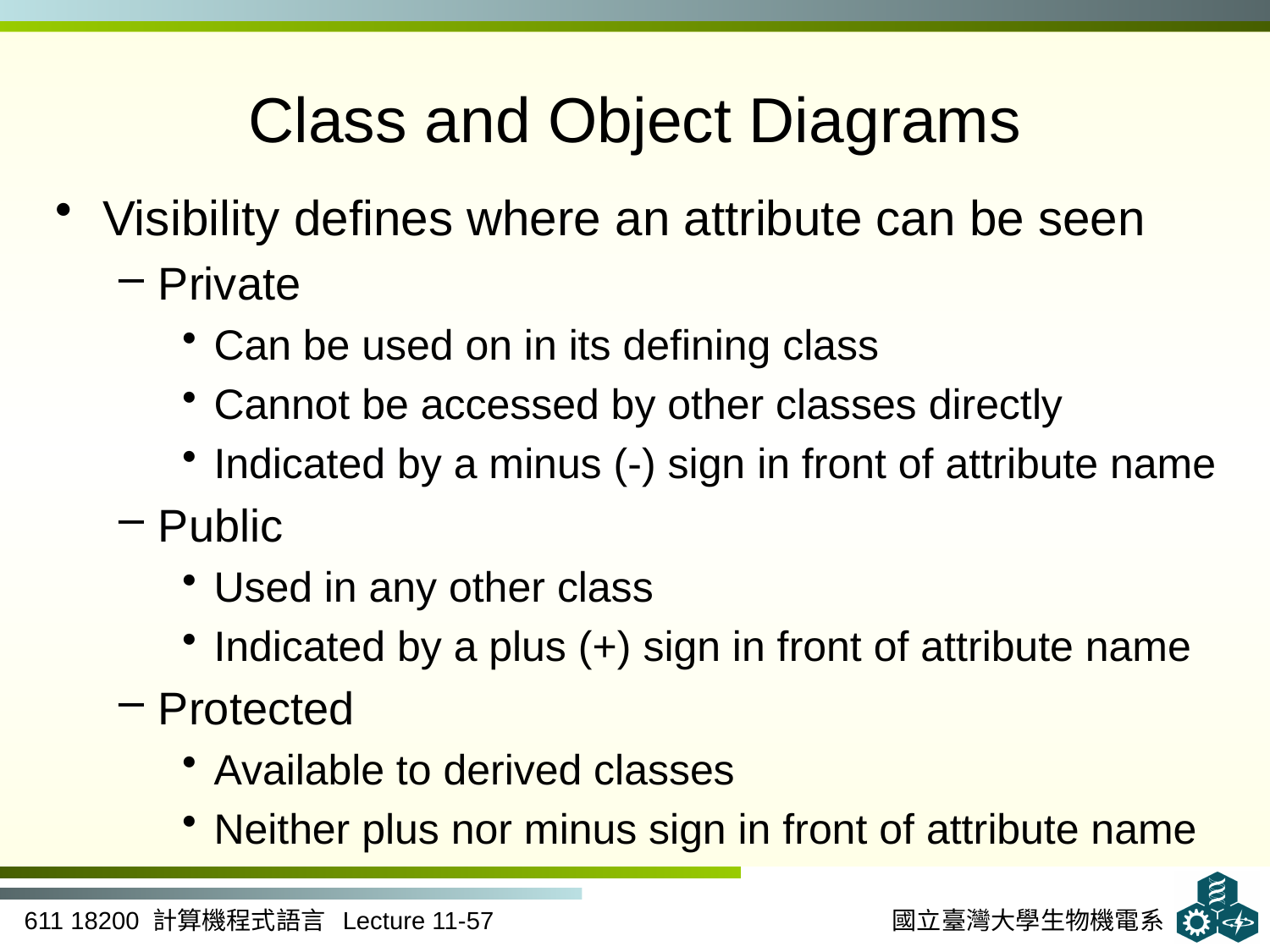

# Class and Object Diagrams
Visibility defines where an attribute can be seen
Private
Can be used on in its defining class
Cannot be accessed by other classes directly
Indicated by a minus (-) sign in front of attribute name
Public
Used in any other class
Indicated by a plus (+) sign in front of attribute name
Protected
Available to derived classes
Neither plus nor minus sign in front of attribute name

57